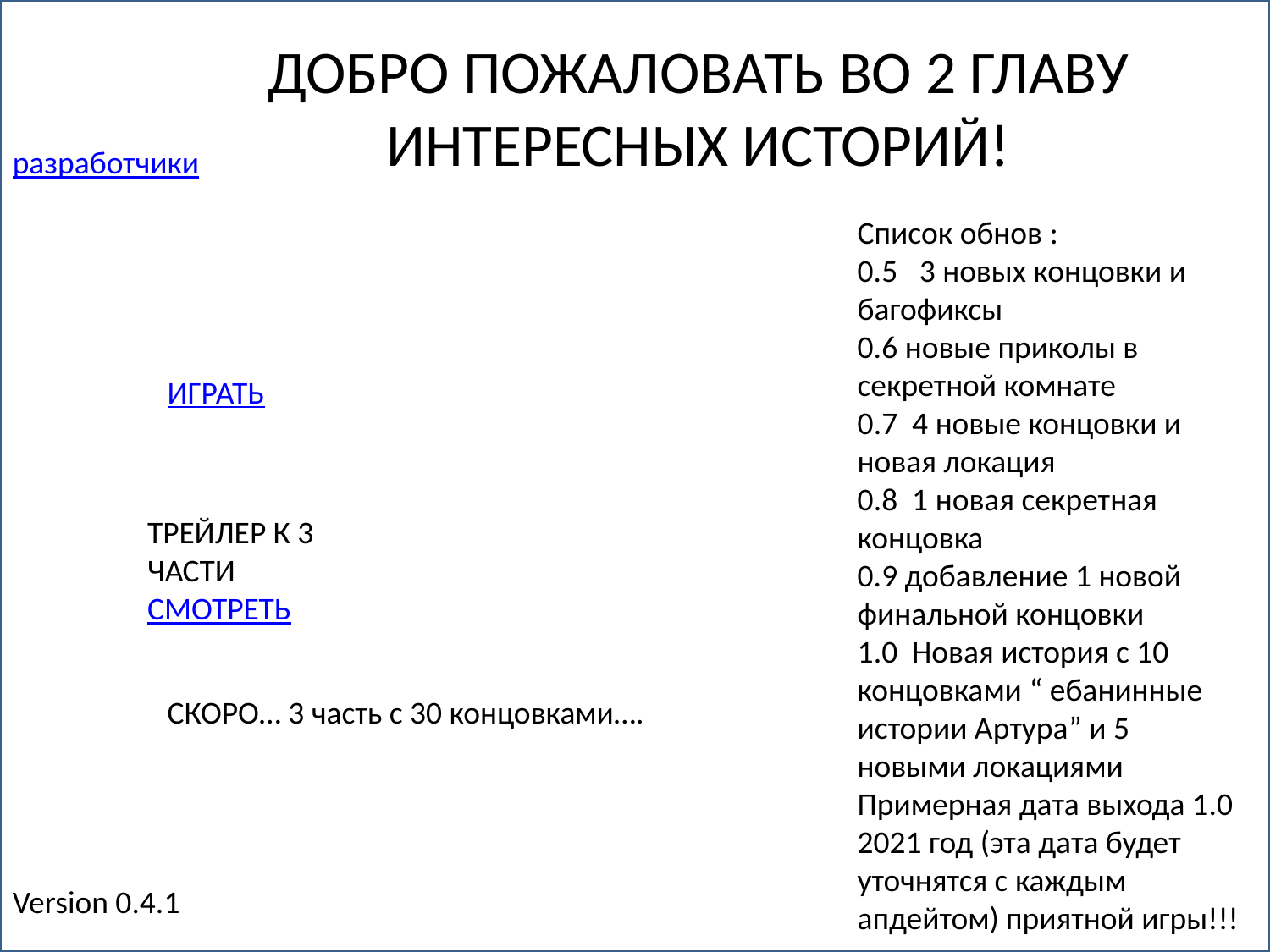

# ДОБРО ПОЖАЛОВАТЬ ВО 2 ГЛАВУ ИНТЕРЕСНЫХ ИСТОРИЙ!
разработчики
Список обнов :
0.5   3 новых концовки и багофиксы
0.6 новые приколы в секретной комнате
0.7  4 новые концовки и новая локация
0.8  1 новая секретная концовка
0.9 добавление 1 новой финальной концовки
1.0  Новая история с 10 концовками “ ебанинные истории Артура” и 5 новыми локациями
Примерная дата выхода 1.0 2021 год (эта дата будет уточнятся с каждым апдейтом) приятной игры!!!

ИГРАТЬ
ТРЕЙЛЕР К 3 ЧАСТИ СМОТРЕТЬ
СКОРО… 3 часть с 30 концовками….
Version 0.4.1